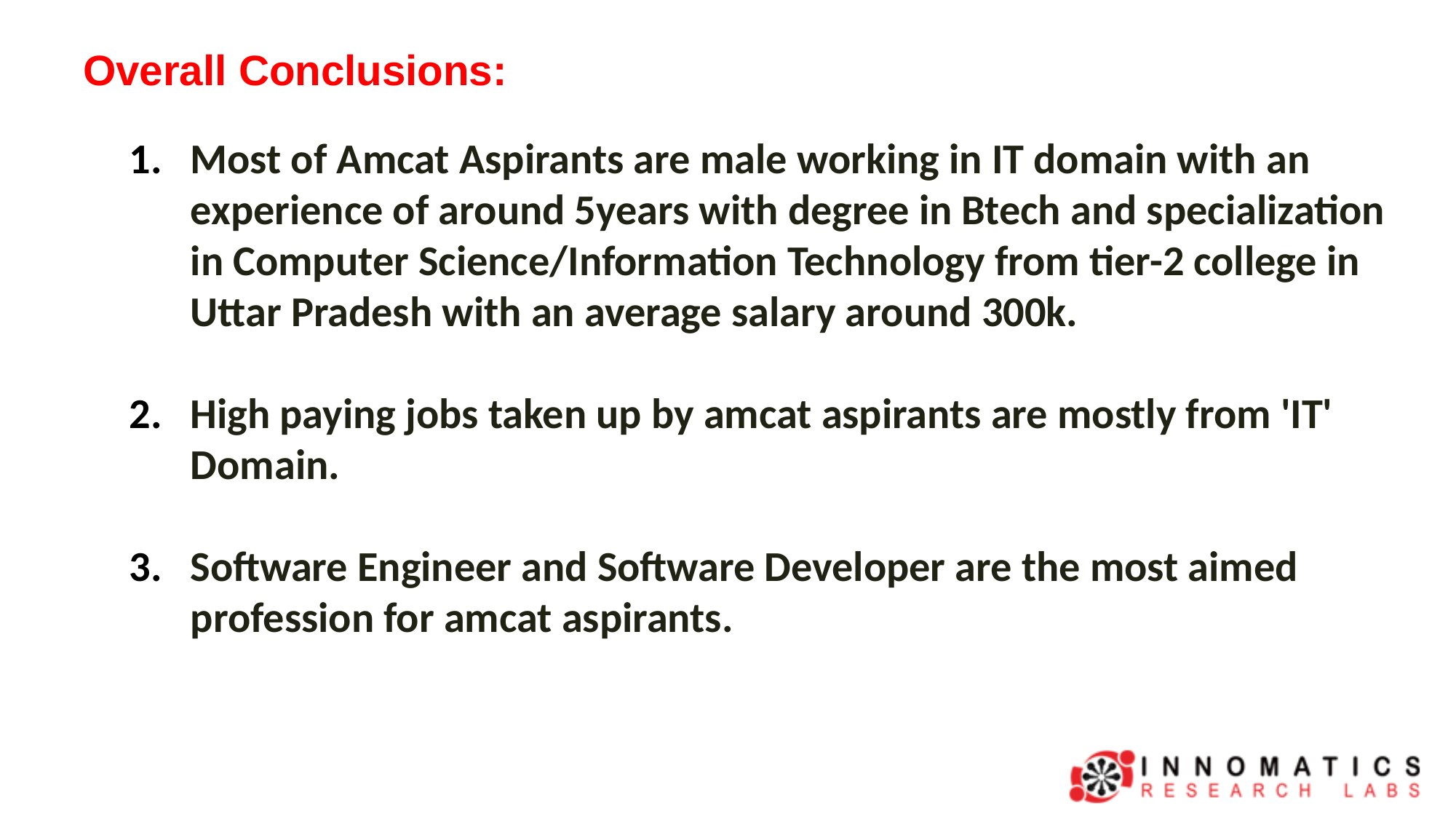

Overall Conclusions:
Most of Amcat Aspirants are male working in IT domain with an experience of around 5years with degree in Btech and specialization in Computer Science/Information Technology from tier-2 college in Uttar Pradesh with an average salary around 300k.

High paying jobs taken up by amcat aspirants are mostly from 'IT' Domain.

Software Engineer and Software Developer are the most aimed profession for amcat aspirants.